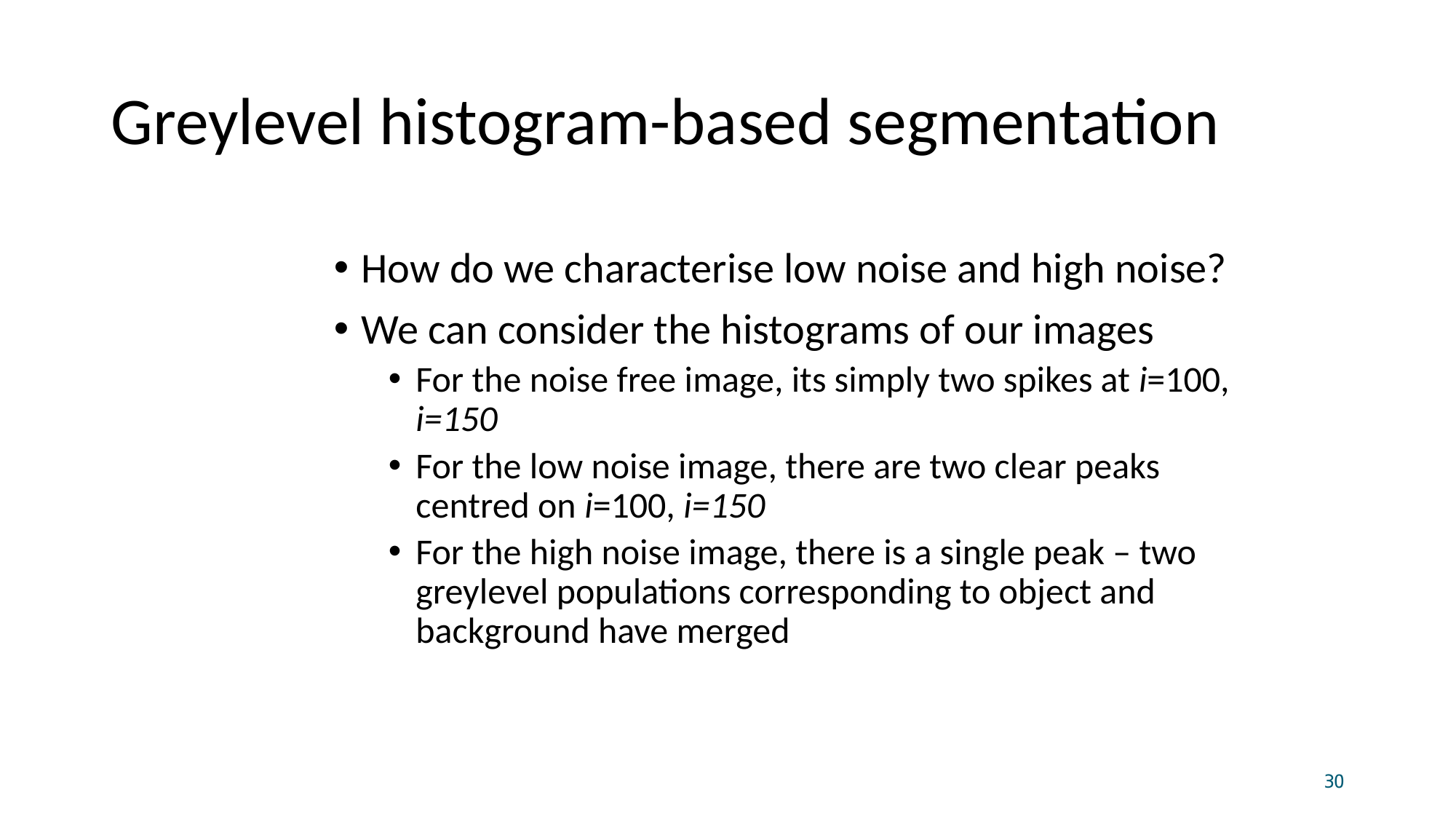

# Greylevel histogram-based segmentation
How do we characterise low noise and high noise?
We can consider the histograms of our images
For the noise free image, its simply two spikes at i=100, i=150
For the low noise image, there are two clear peaks centred on i=100, i=150
For the high noise image, there is a single peak – two greylevel populations corresponding to object and background have merged
30